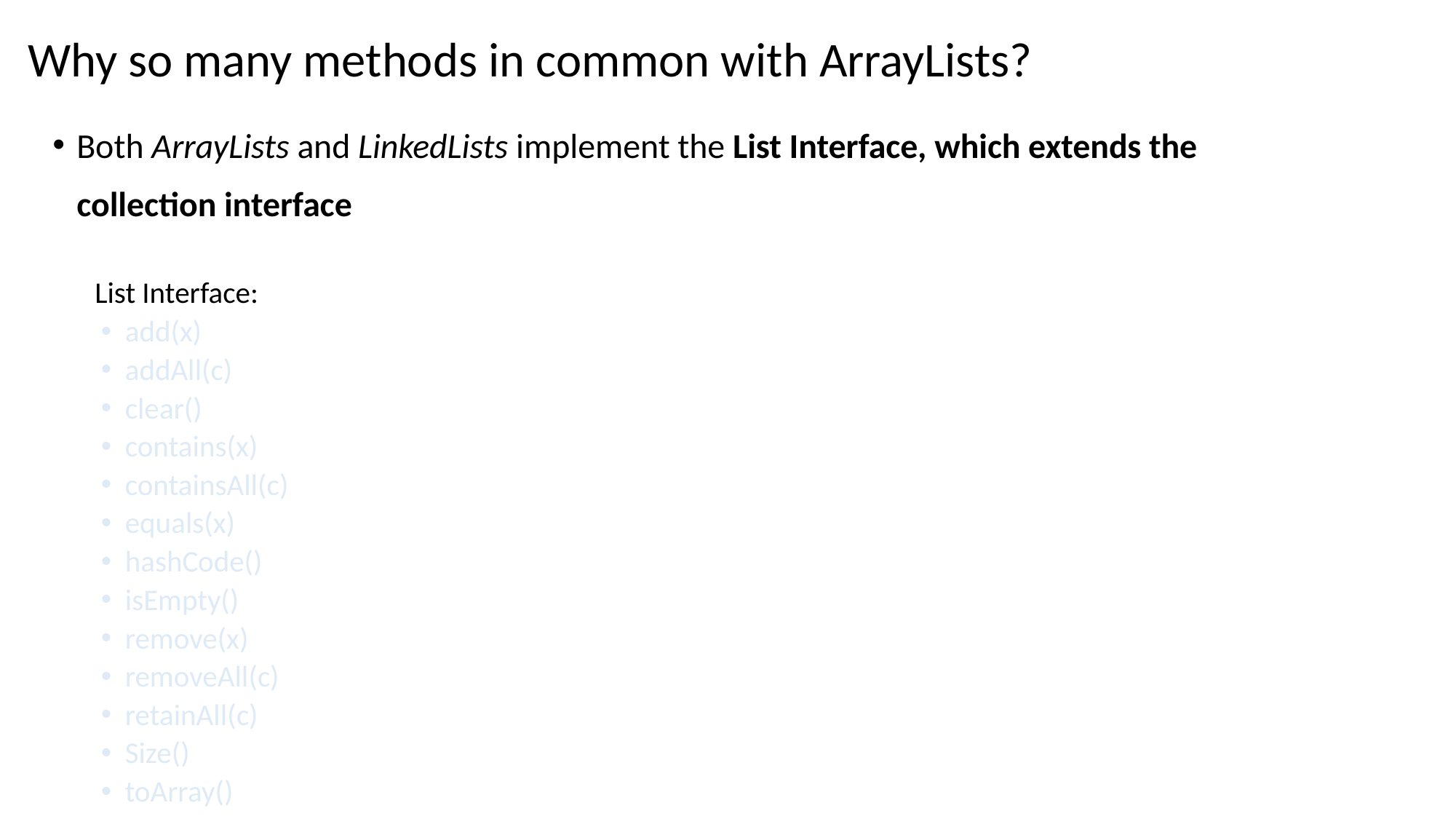

# Why so many methods in common with ArrayLists?
Both ArrayLists and LinkedLists implement the List Interface, which extends the collection interface

List Interface:
add(x)
addAll(c)
clear()
contains(x)
containsAll(c)
equals(x)
hashCode()
isEmpty()
remove(x)
removeAll(c)
retainAll(c)
Size()
toArray()